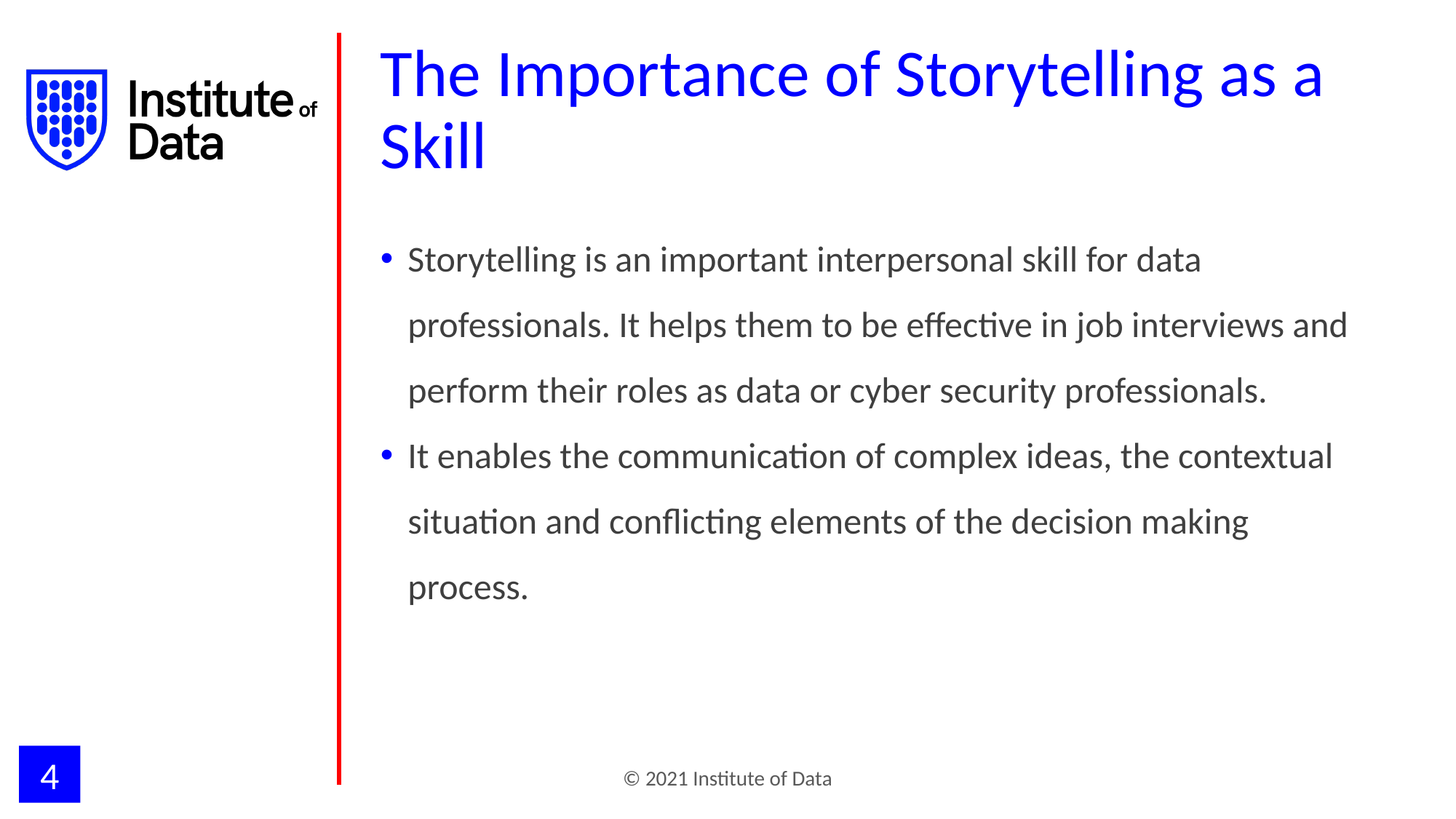

# The Importance of Storytelling as a Skill
Storytelling is an important interpersonal skill for data professionals. It helps them to be effective in job interviews and perform their roles as data or cyber security professionals.
It enables the communication of complex ideas, the contextual situation and conflicting elements of the decision making process.